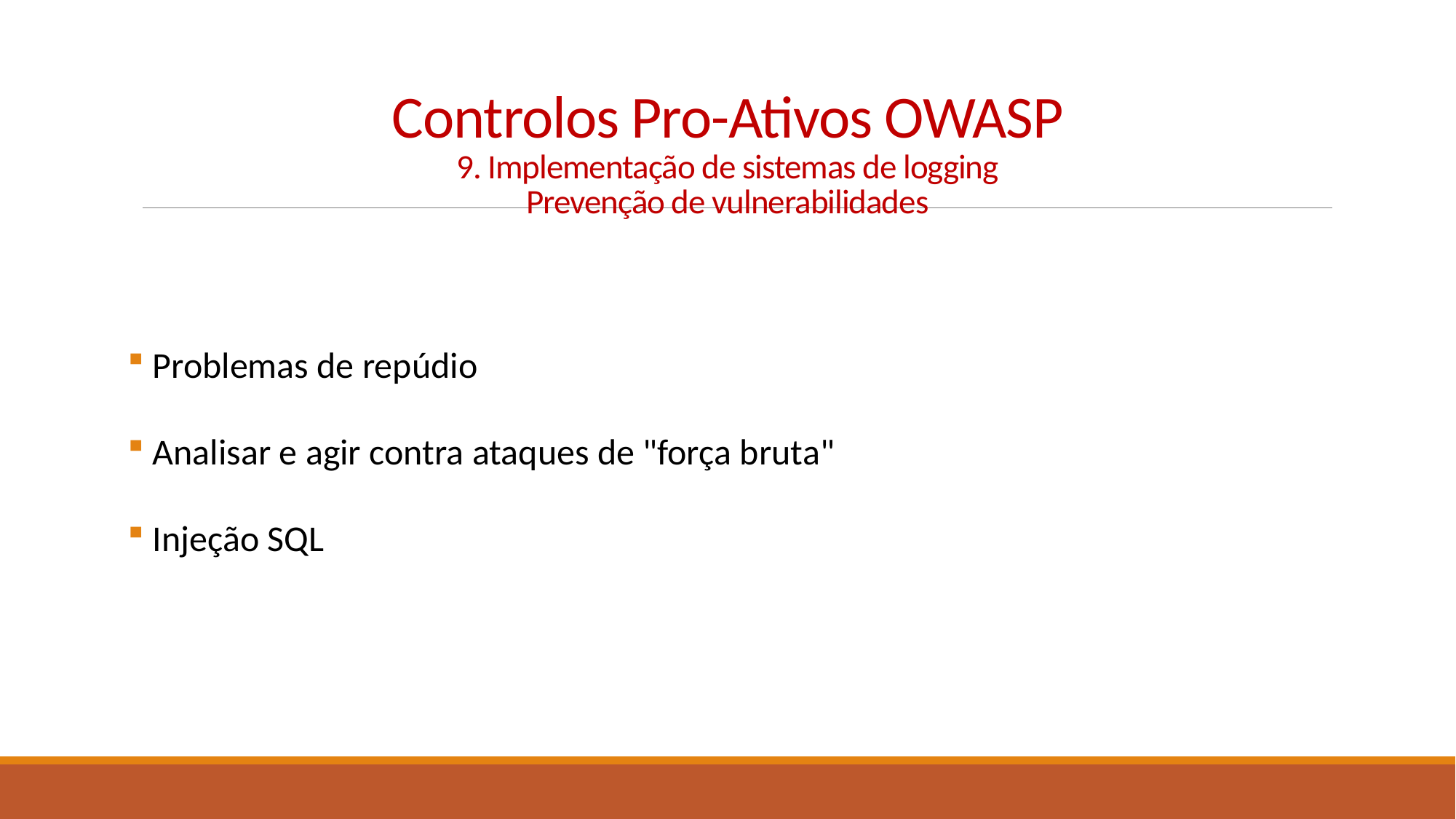

# Controlos Pro-Ativos OWASP 9. Implementação de sistemas de logging Prevenção de vulnerabilidades

 Problemas de repúdio
 Analisar e agir contra ataques de "força bruta"
 Injeção SQL